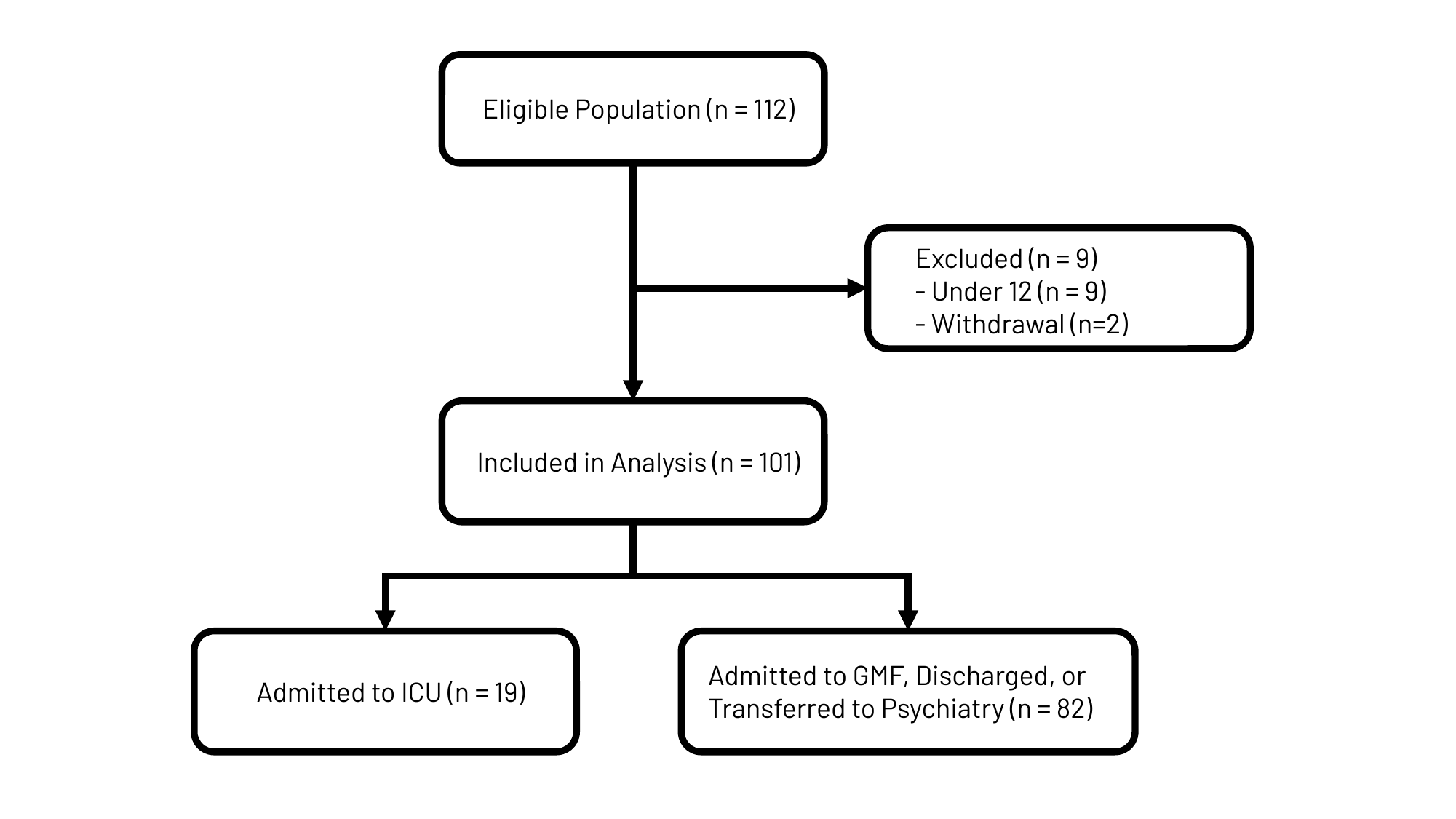

Eligible Population (n = 112)

Excluded (n = 9)
- Under 12 (n = 9)
- Withdrawal (n=2)

Included in Analysis (n = 101)

Admitted to GMF, Discharged, or
Transferred to Psychiatry (n = 82)
Admitted to ICU (n = 19)